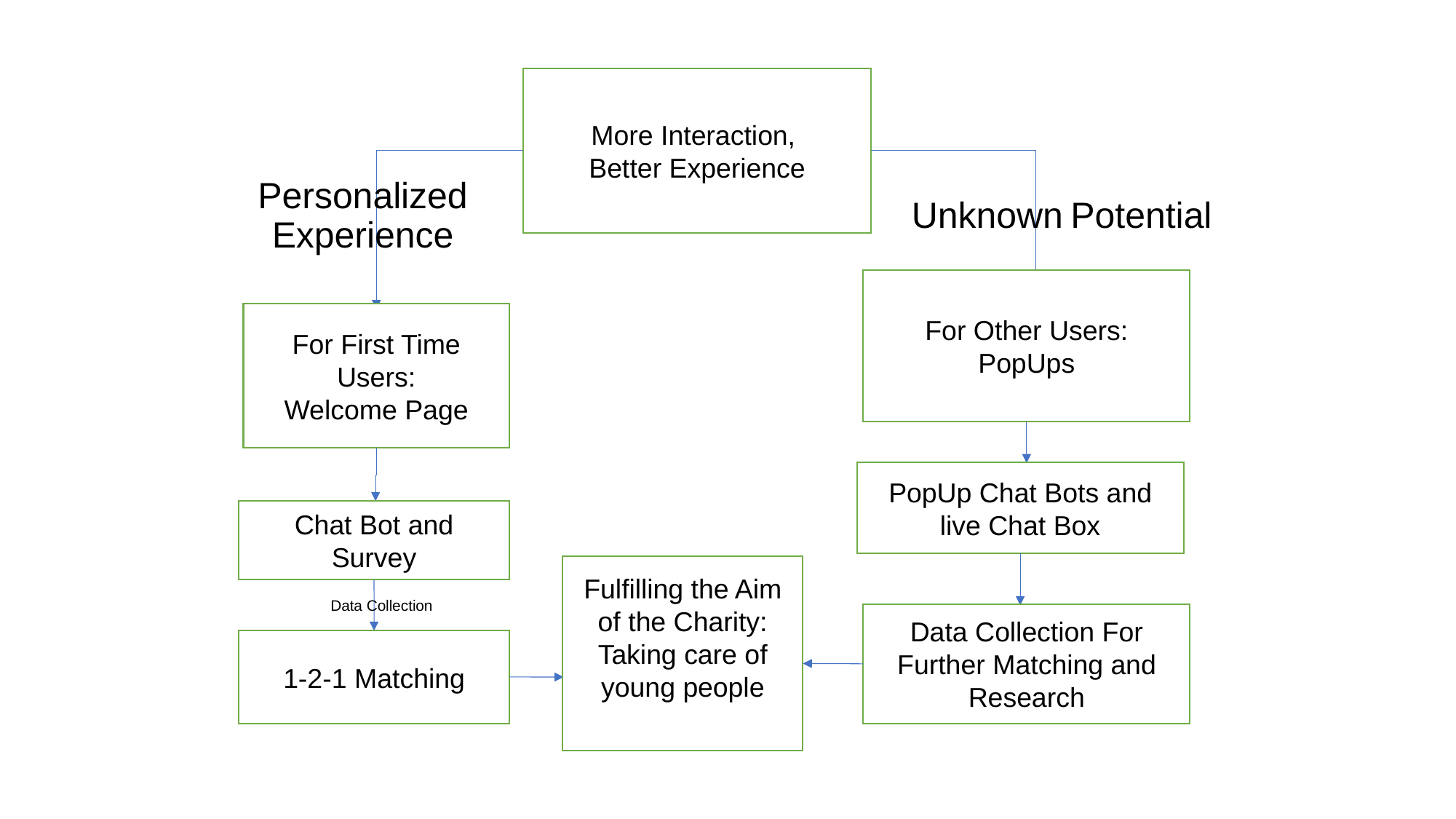

More Interaction,
Better Experience
Personalized Experience
Unknown Potential
For Other Users:
PopUps
For First Time Users:
Welcome Page
PopUp Chat Bots and live Chat Box
Chat Bot and Survey
Fulfilling the Aim of the Charity:
Taking care of young people
Data Collection
Data Collection For Further Matching and Research
1-2-1 Matching